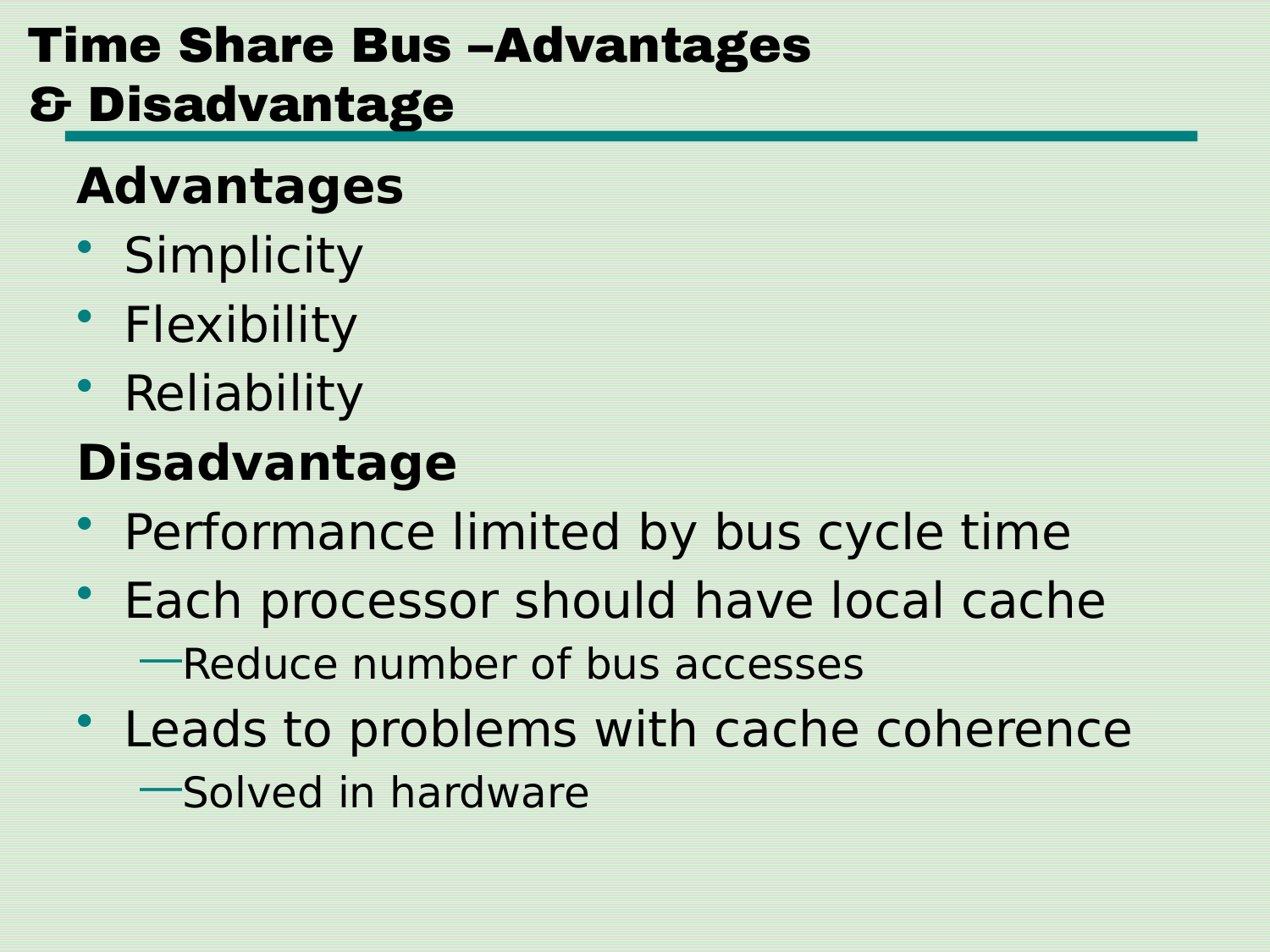

# Time Share Bus –Advantages & Disadvantage
Advantages
Simplicity
Flexibility
Reliability
Disadvantage
Performance limited by bus cycle time
Each processor should have local cache
Reduce number of bus accesses
Leads to problems with cache coherence
Solved in hardware